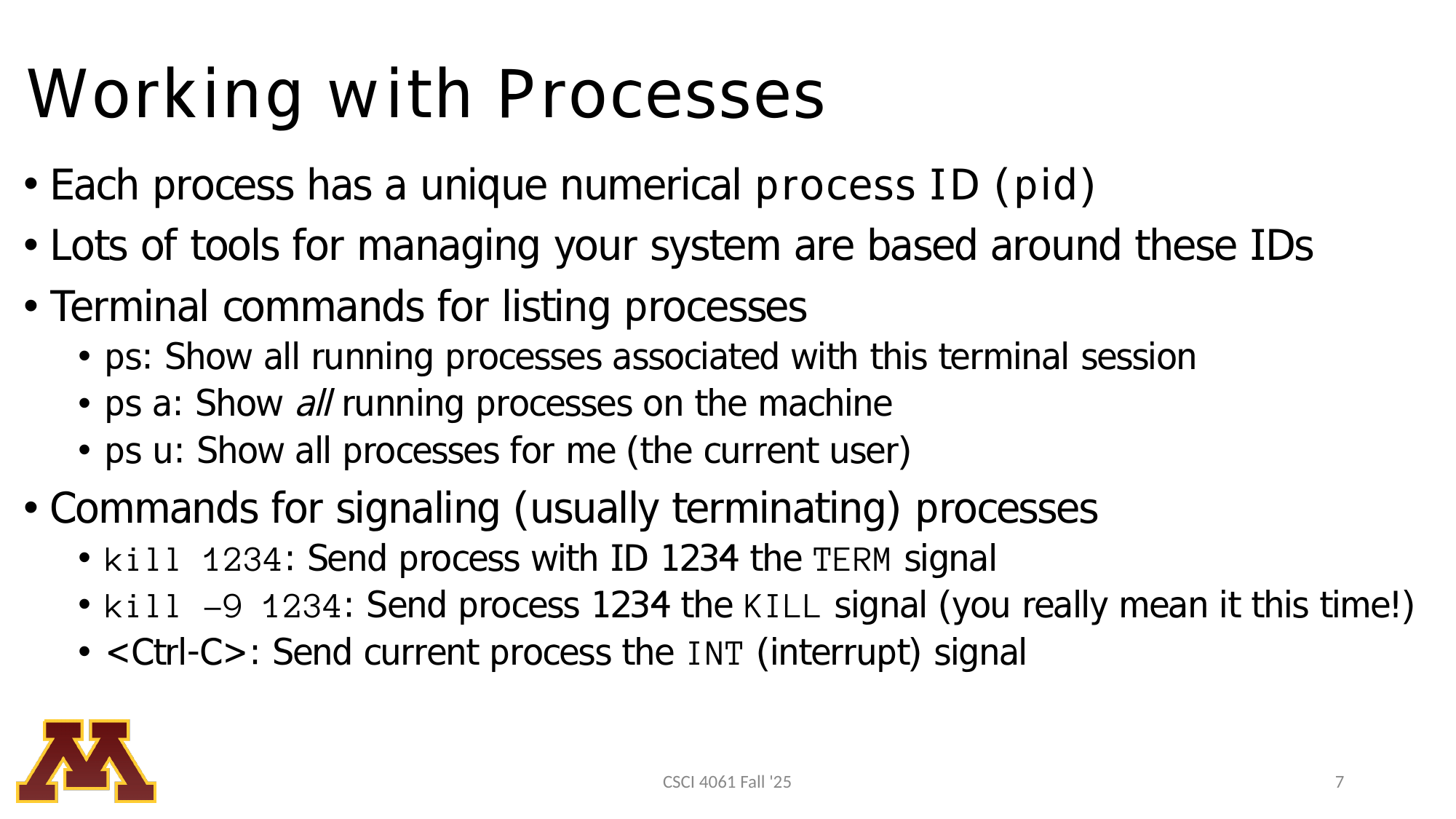

# Working with Processes
Each process has a unique numerical process ID (pid)
Lots of tools for managing your system are based around these IDs
Terminal commands for listing processes
ps: Show all running processes associated with this terminal session
ps a: Show all running processes on the machine
ps u: Show all processes for me (the current user)
Commands for signaling (usually terminating) processes
kill 1234: Send process with ID 1234 the TERM signal
kill -9 1234: Send process 1234 the KILL signal (you really mean it this time!)
<Ctrl-C>: Send current process the INT (interrupt) signal
CSCI 4061 Fall '25​
7